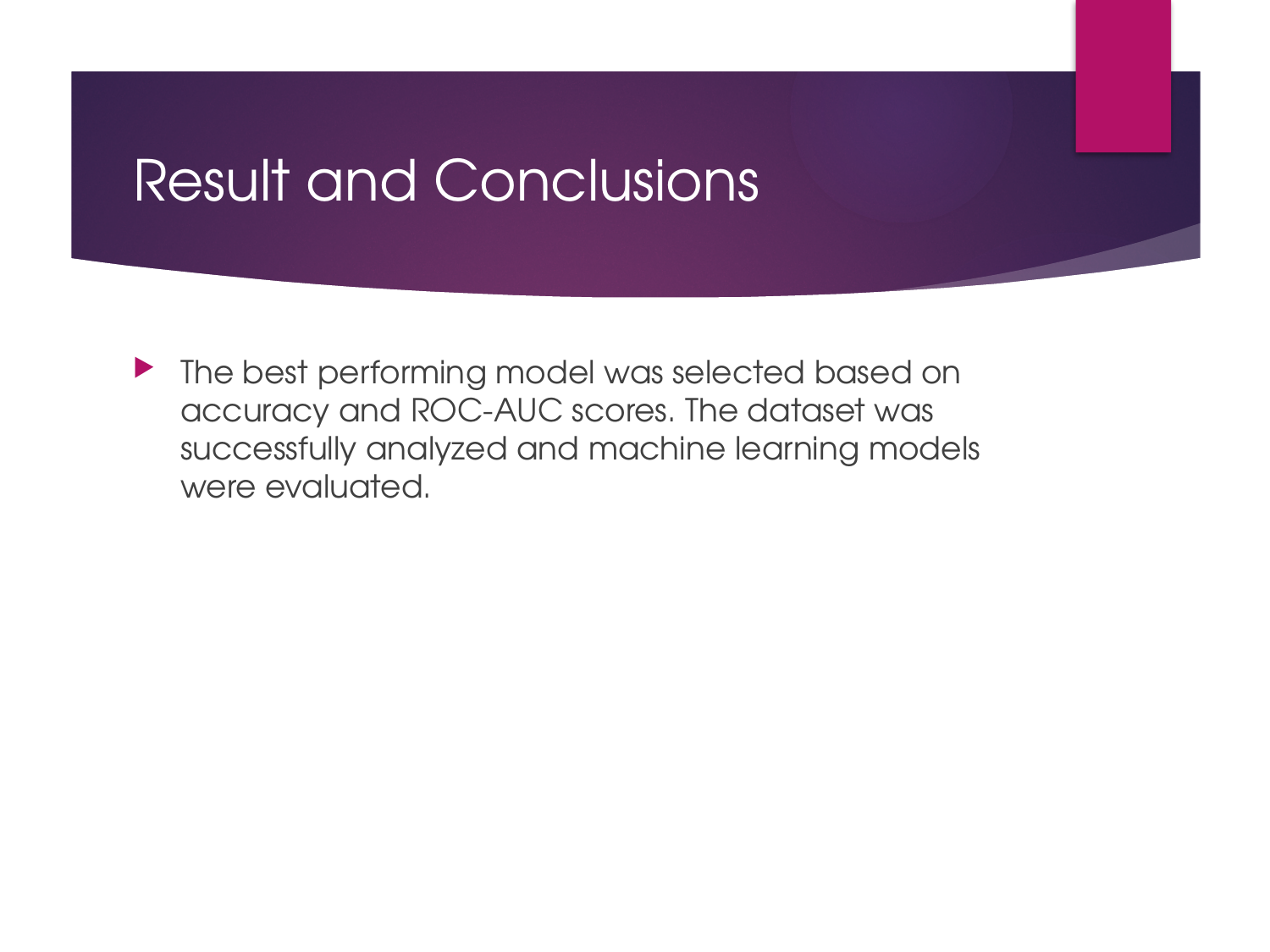

# Result and Conclusions
The best performing model was selected based on accuracy and ROC-AUC scores. The dataset was successfully analyzed and machine learning models were evaluated.